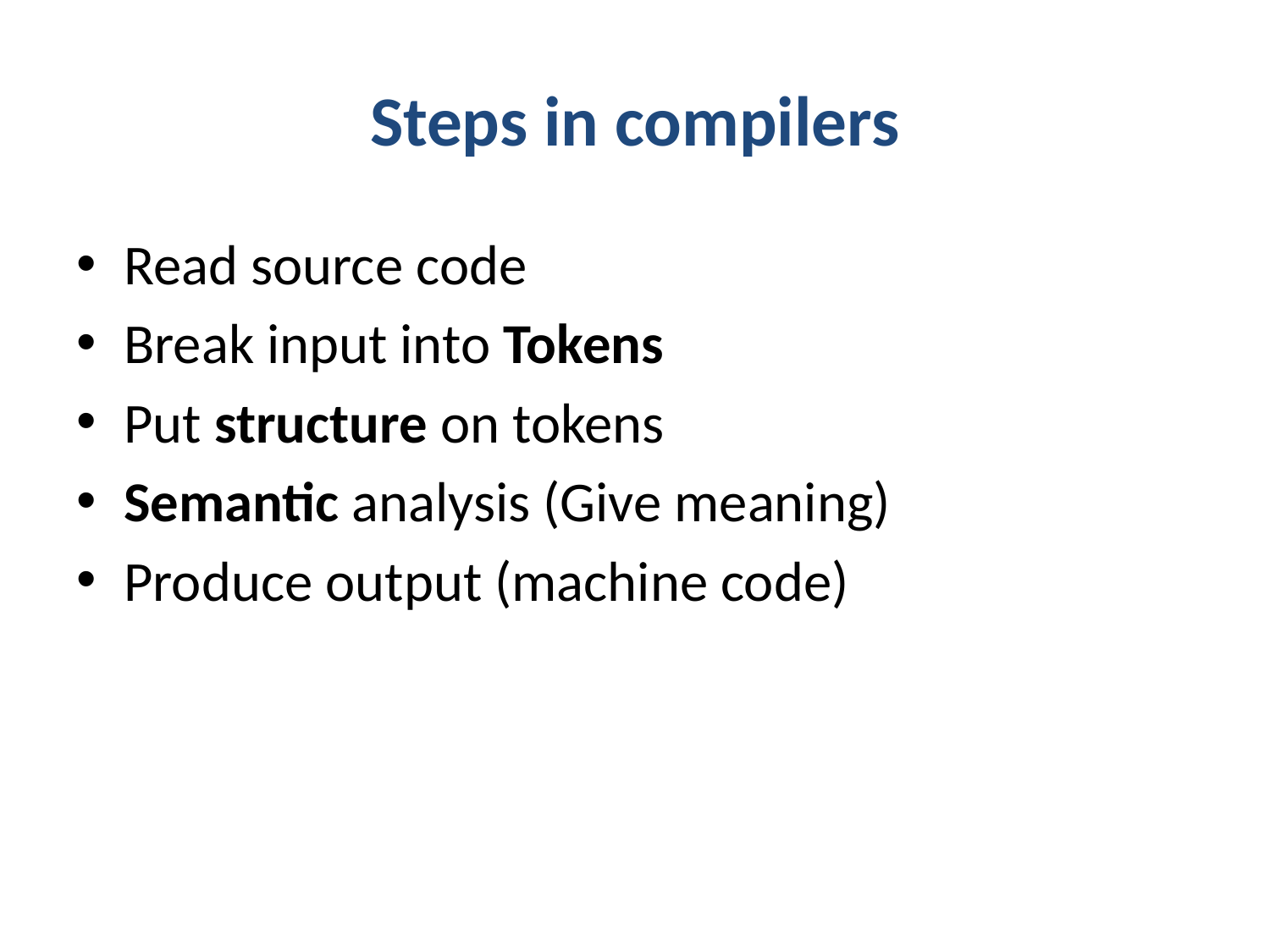

# Steps in compilers
Read source code
Break input into Tokens
Put structure on tokens
Semantic analysis (Give meaning)
Produce output (machine code)